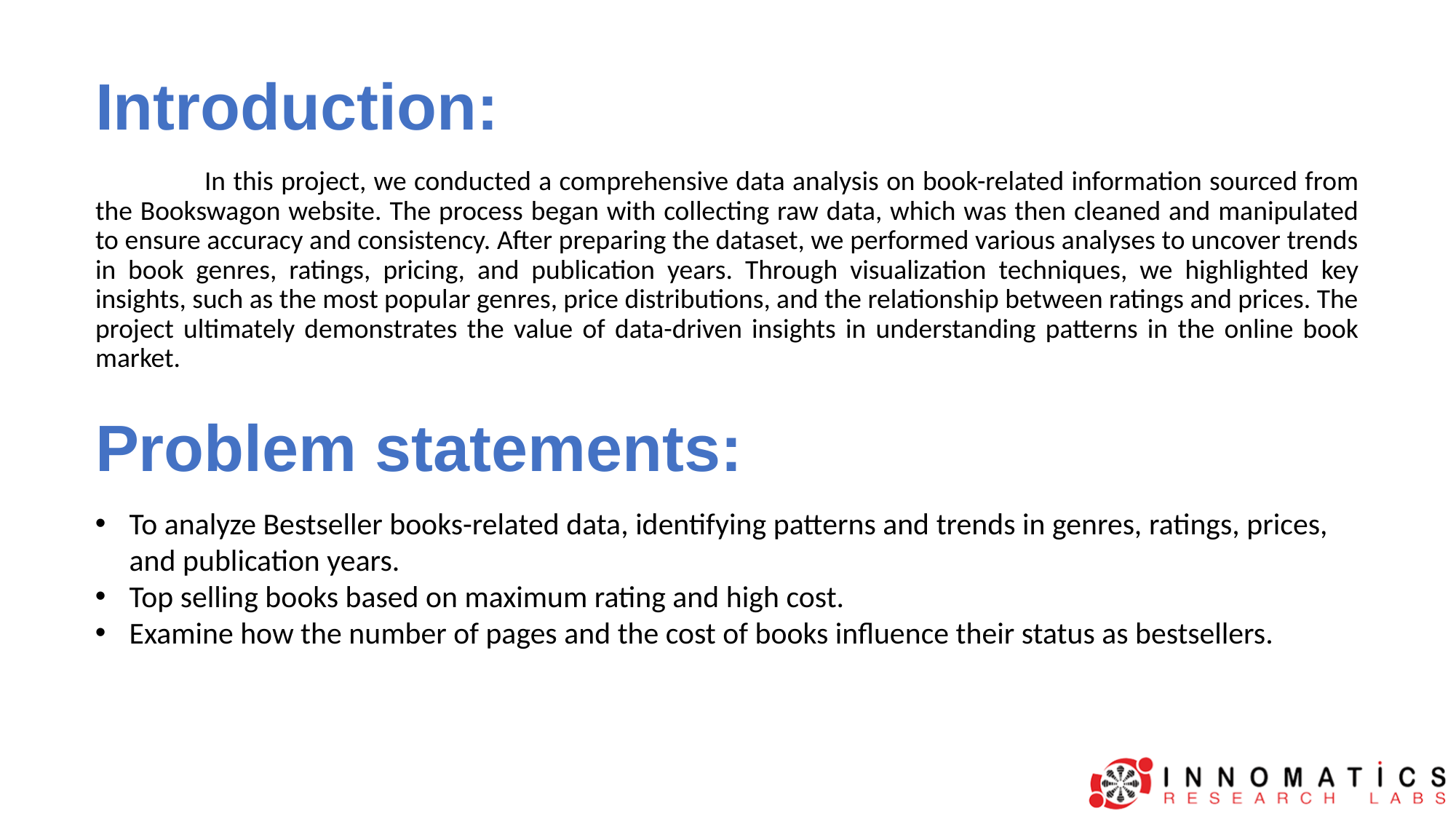

# Introduction:
	In this project, we conducted a comprehensive data analysis on book-related information sourced from the Bookswagon website. The process began with collecting raw data, which was then cleaned and manipulated to ensure accuracy and consistency. After preparing the dataset, we performed various analyses to uncover trends in book genres, ratings, pricing, and publication years. Through visualization techniques, we highlighted key insights, such as the most popular genres, price distributions, and the relationship between ratings and prices. The project ultimately demonstrates the value of data-driven insights in understanding patterns in the online book market.
Problem statements:
To analyze Bestseller books-related data, identifying patterns and trends in genres, ratings, prices, and publication years.
Top selling books based on maximum rating and high cost.
Examine how the number of pages and the cost of books influence their status as bestsellers.